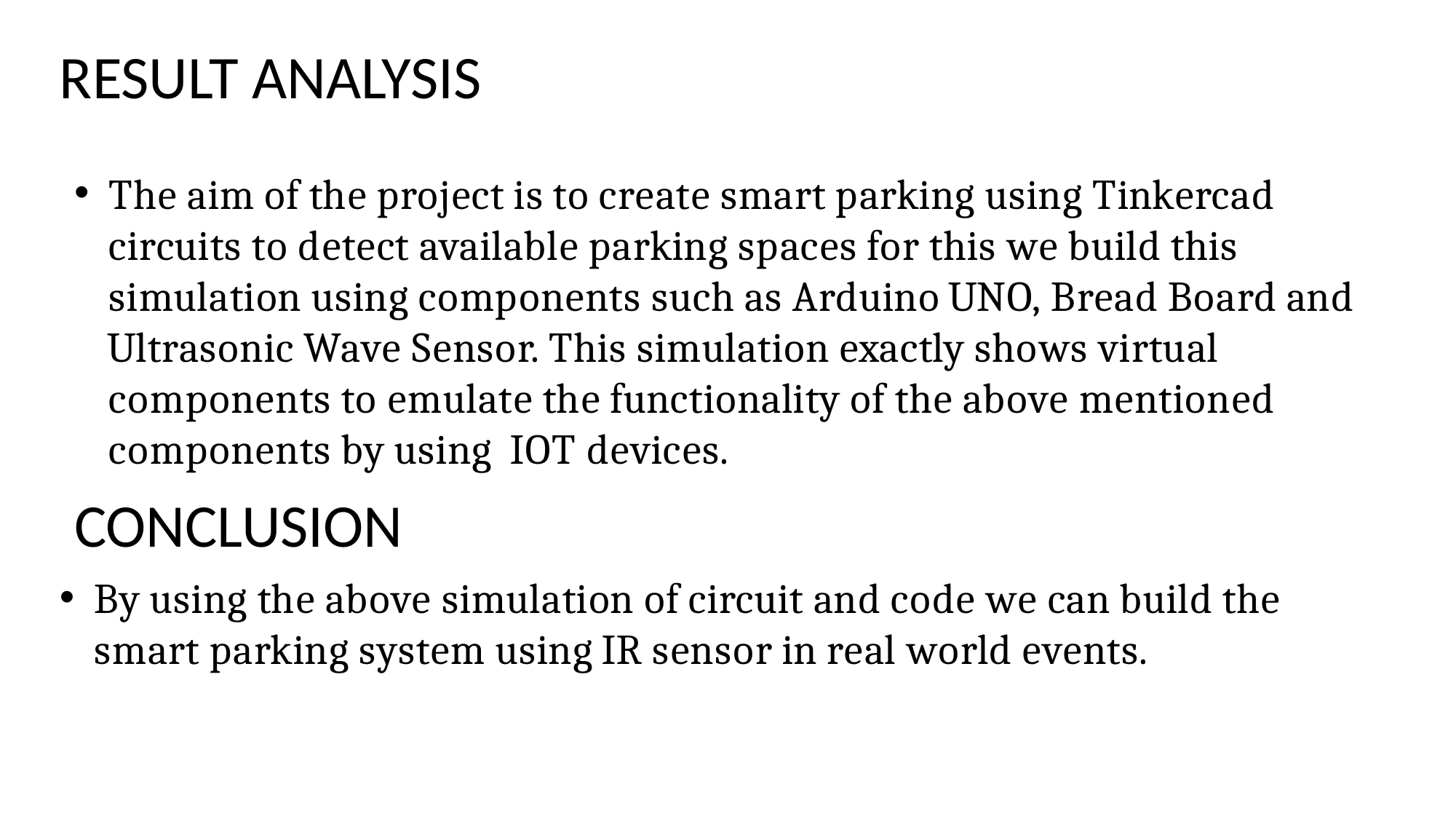

RESULT ANALYSIS
The aim of the project is to create smart parking using Tinkercad circuits to detect available parking spaces for this we build this simulation using components such as Arduino UNO, Bread Board and Ultrasonic Wave Sensor. This simulation exactly shows virtual components to emulate the functionality of the above mentioned components by using  IOT devices.
CONCLUSION
By using the above simulation of circuit and code we can build the smart parking system using IR sensor in real world events.